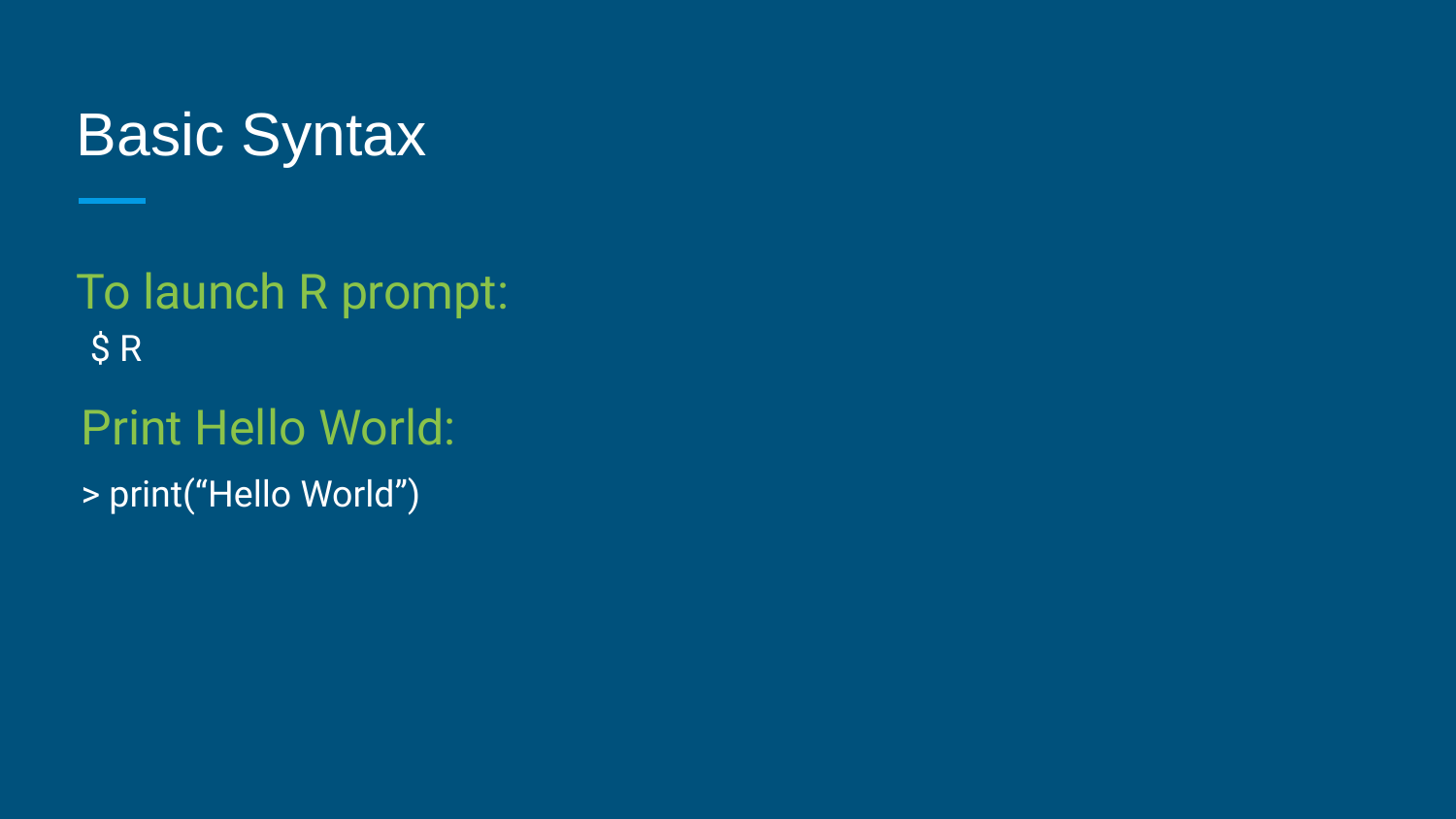

# Basic Syntax
To launch R prompt:
 $ R

Print Hello World:
> print(“Hello World”)